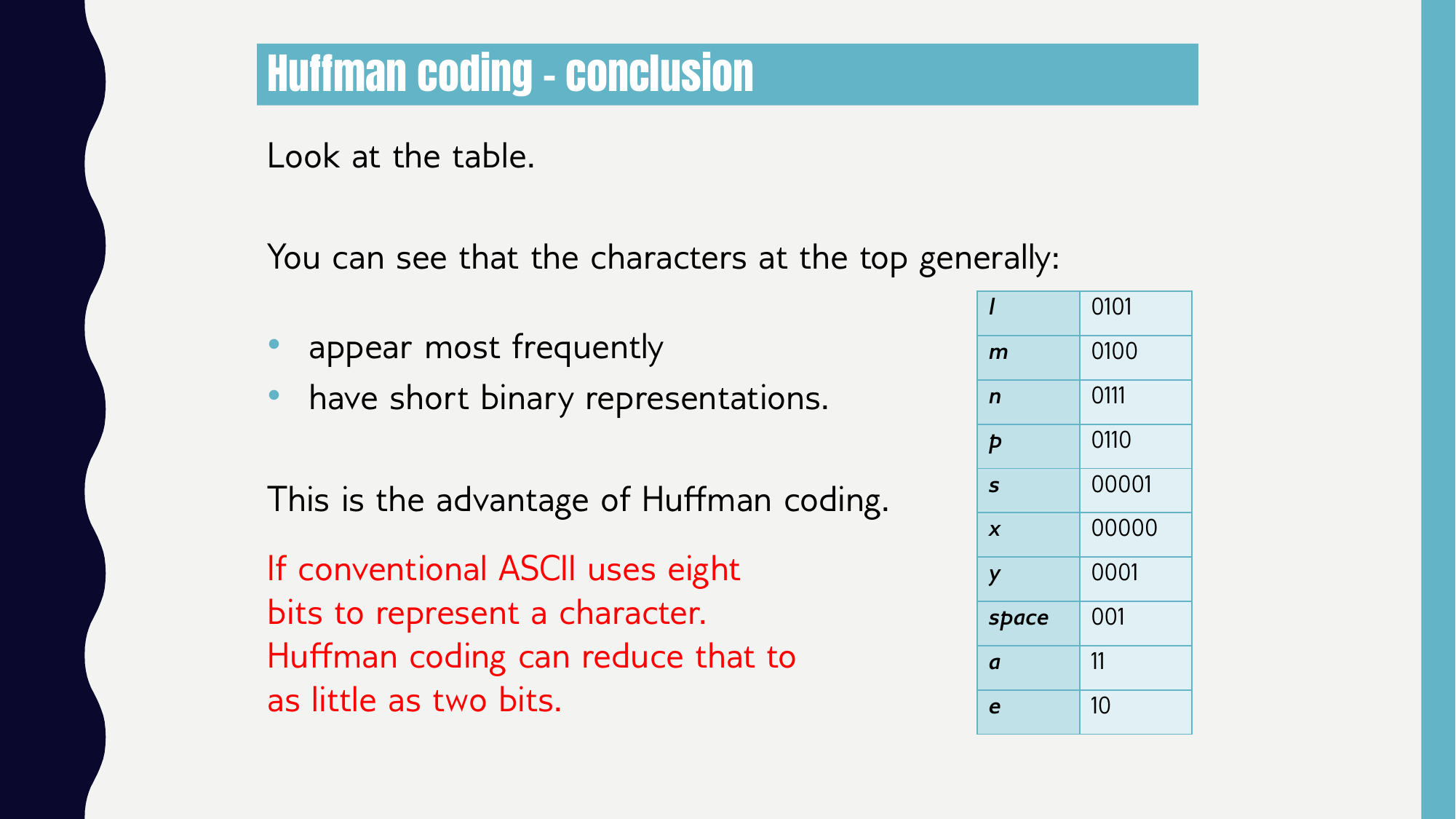

Huffman coding – conclusion
Look at the table.

You can see that the characters at the top generally:

appear most frequently
have short binary representations.

This is the advantage of Huffman coding.
| l | 0101 |
| --- | --- |
| m | 0100 |
| n | 0111 |
| p | 0110 |
| s | 00001 |
| x | 00000 |
| y | 0001 |
| space | 001 |
| a | 11 |
| e | 10 |
If conventional ASCII uses eight bits to represent a character. Huffman coding can reduce that to as little as two bits.